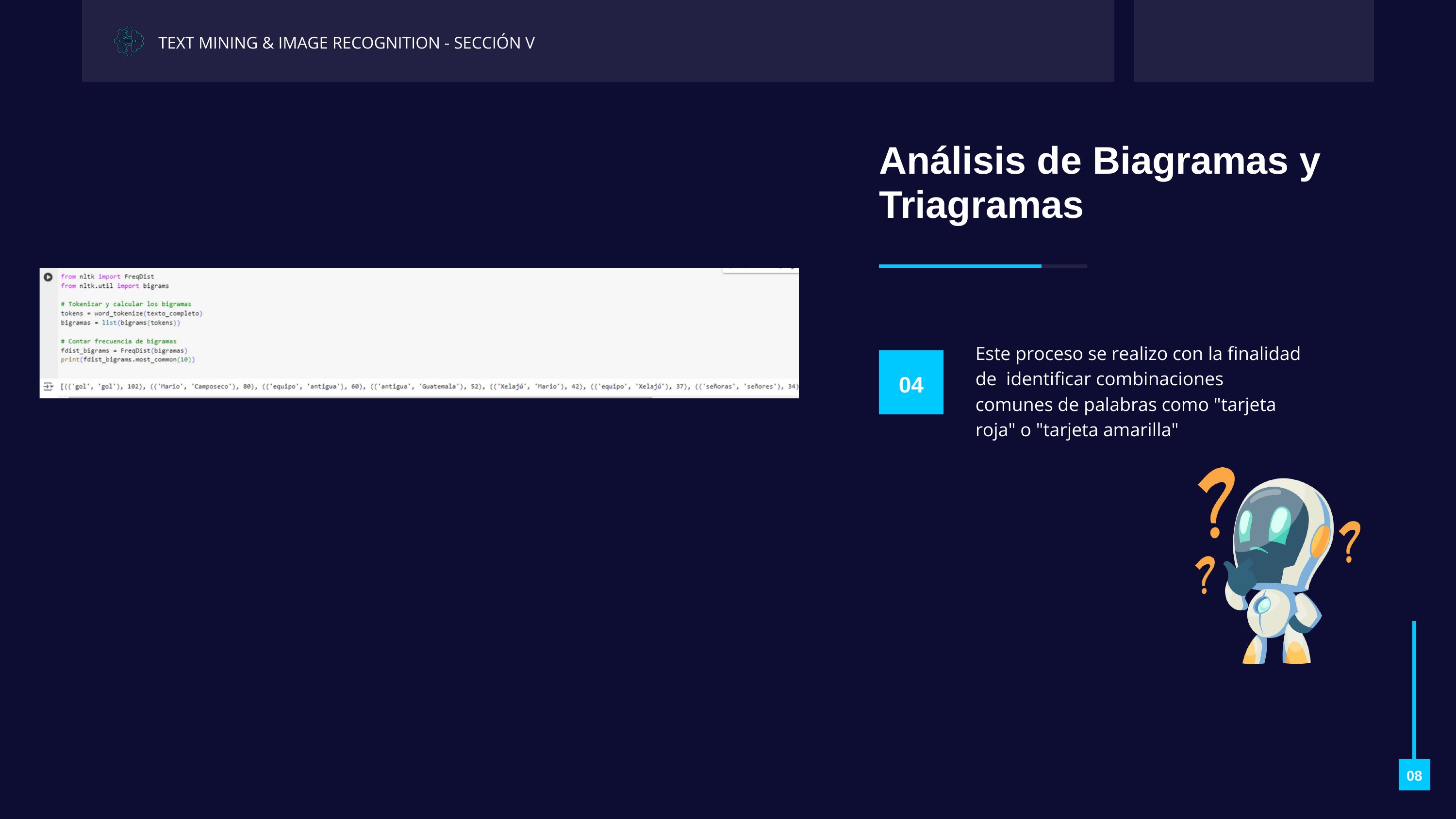

TEXT MINING & IMAGE RECOGNITION - SECCIÓN V
Análisis de Biagramas y Triagramas

Este proceso se realizo con la finalidad de  identificar combinaciones comunes de palabras como "tarjeta  roja" o "tarjeta amarilla"

04

08